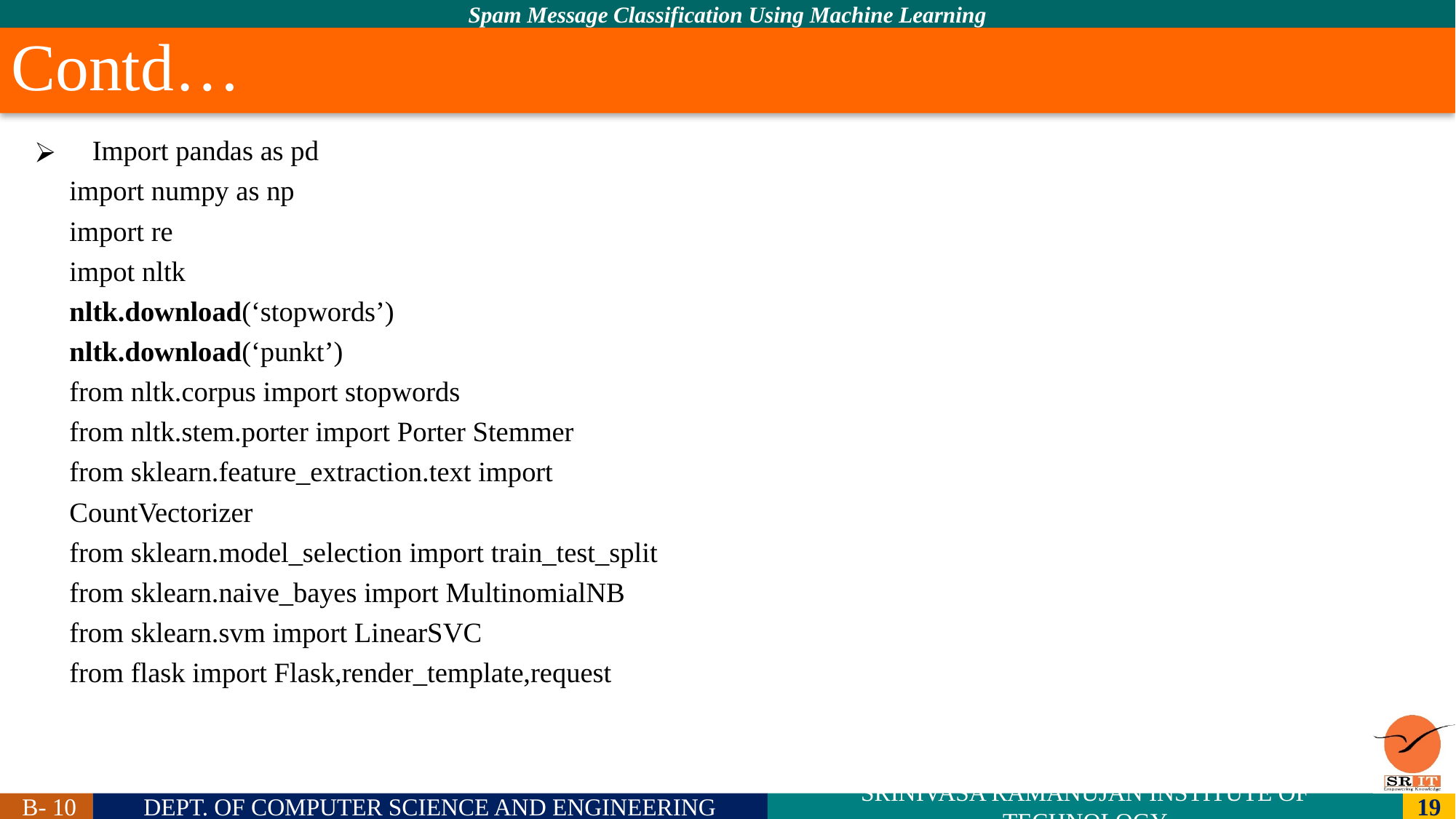

# Contd…
Import pandas as pd
    import numpy as np
    import re
    impot nltk
    nltk.download(‘stopwords’)
    nltk.download(‘punkt’)
    from nltk.corpus import stopwords
    from nltk.stem.porter import Porter Stemmer
    from sklearn.feature_extraction.text import
    CountVectorizer
    from sklearn.model_selection import train_test_split
    from sklearn.naive_bayes import MultinomialNB
    from sklearn.svm import LinearSVC
    from flask import Flask,render_template,request